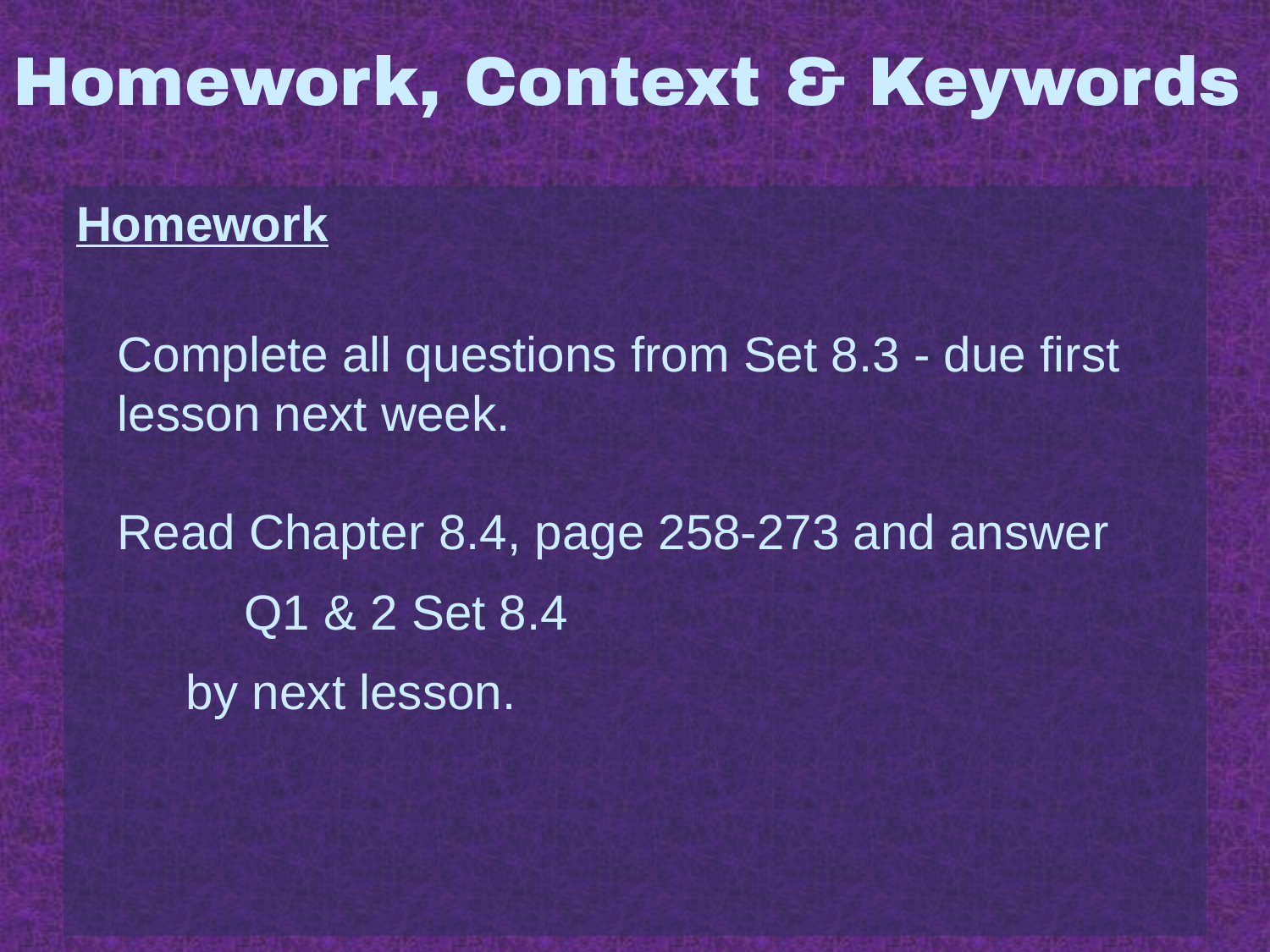

# Homework, Context & Keywords
Homework

Complete all questions from Set 8.3 - due first lesson next week.

Read Chapter 8.4, page 258-273 and answer
	Q1 & 2 Set 8.4
     by next lesson.